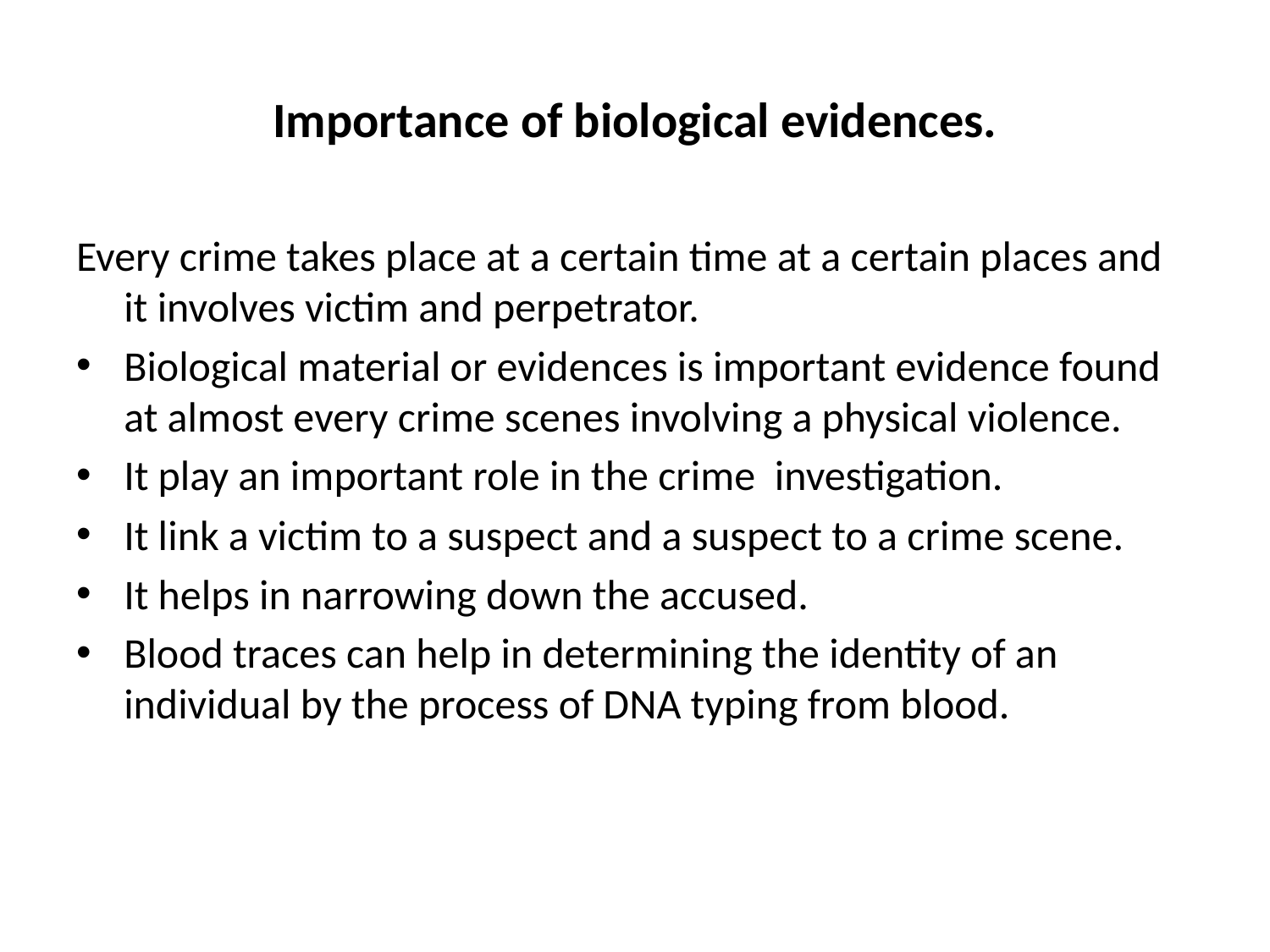

# Importance of biological evidences.
Every crime takes place at a certain time at a certain places and it involves victim and perpetrator.
Biological material or evidences is important evidence found at almost every crime scenes involving a physical violence.
It play an important role in the crime  investigation.
It link a victim to a suspect and a suspect to a crime scene.
It helps in narrowing down the accused.
Blood traces can help in determining the identity of an individual by the process of DNA typing from blood.